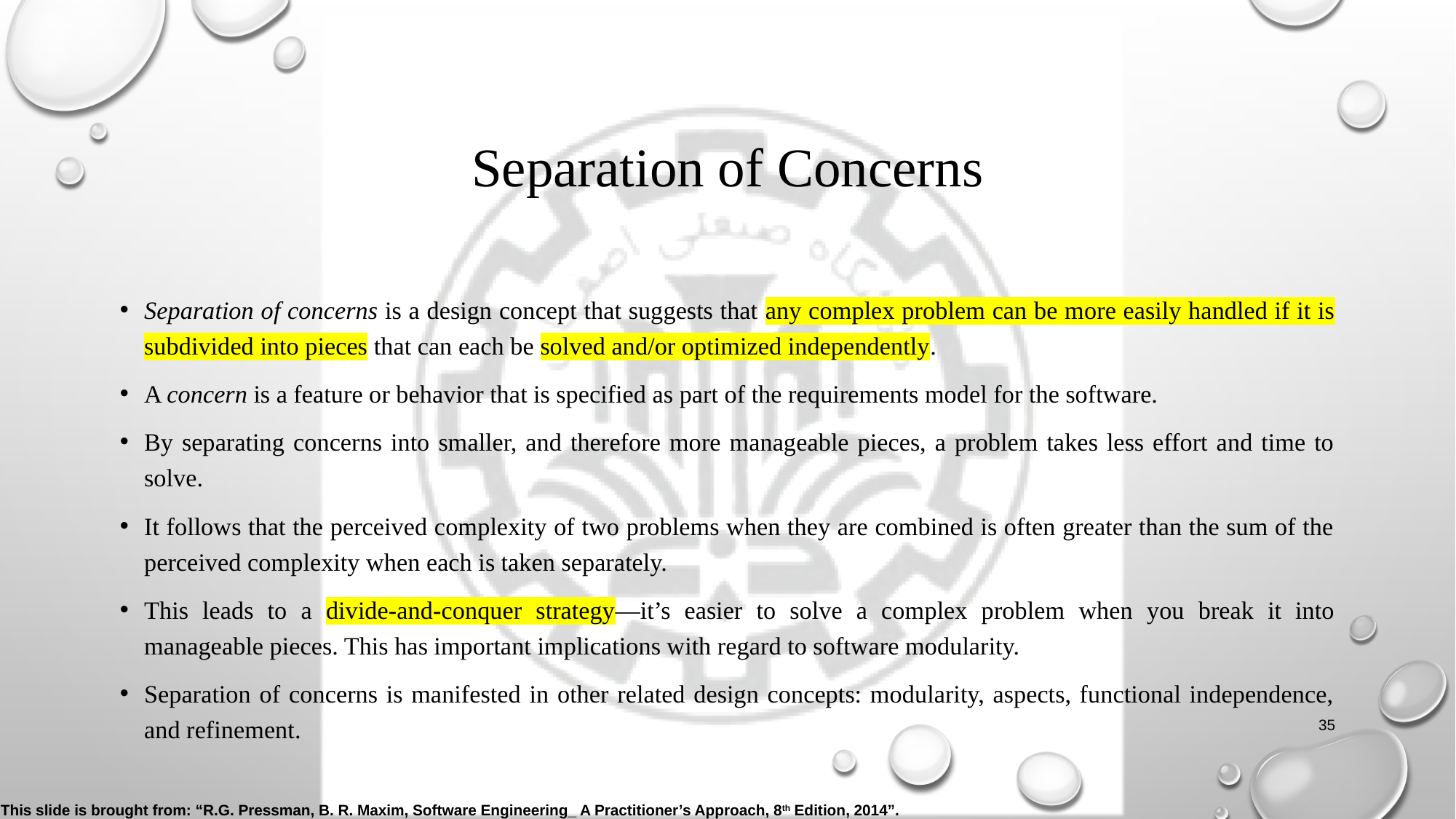

# Separation of Concerns
Separation of concerns is a design concept that suggests that any complex problem can be more easily handled if it is subdivided into pieces that can each be solved and/or optimized independently.
A concern is a feature or behavior that is specified as part of the requirements model for the software.
By separating concerns into smaller, and therefore more manageable pieces, a problem takes less effort and time to solve.
It follows that the perceived complexity of two problems when they are combined is often greater than the sum of the perceived complexity when each is taken separately.
This leads to a divide-and-conquer strategy—it’s easier to solve a complex problem when you break it into manageable pieces. This has important implications with regard to software modularity.
Separation of concerns is manifested in other related design concepts: modularity, aspects, functional independence, and refinement.
35
This slide is brought from: “R.G. Pressman, B. R. Maxim, Software Engineering_ A Practitioner’s Approach, 8th Edition, 2014”.